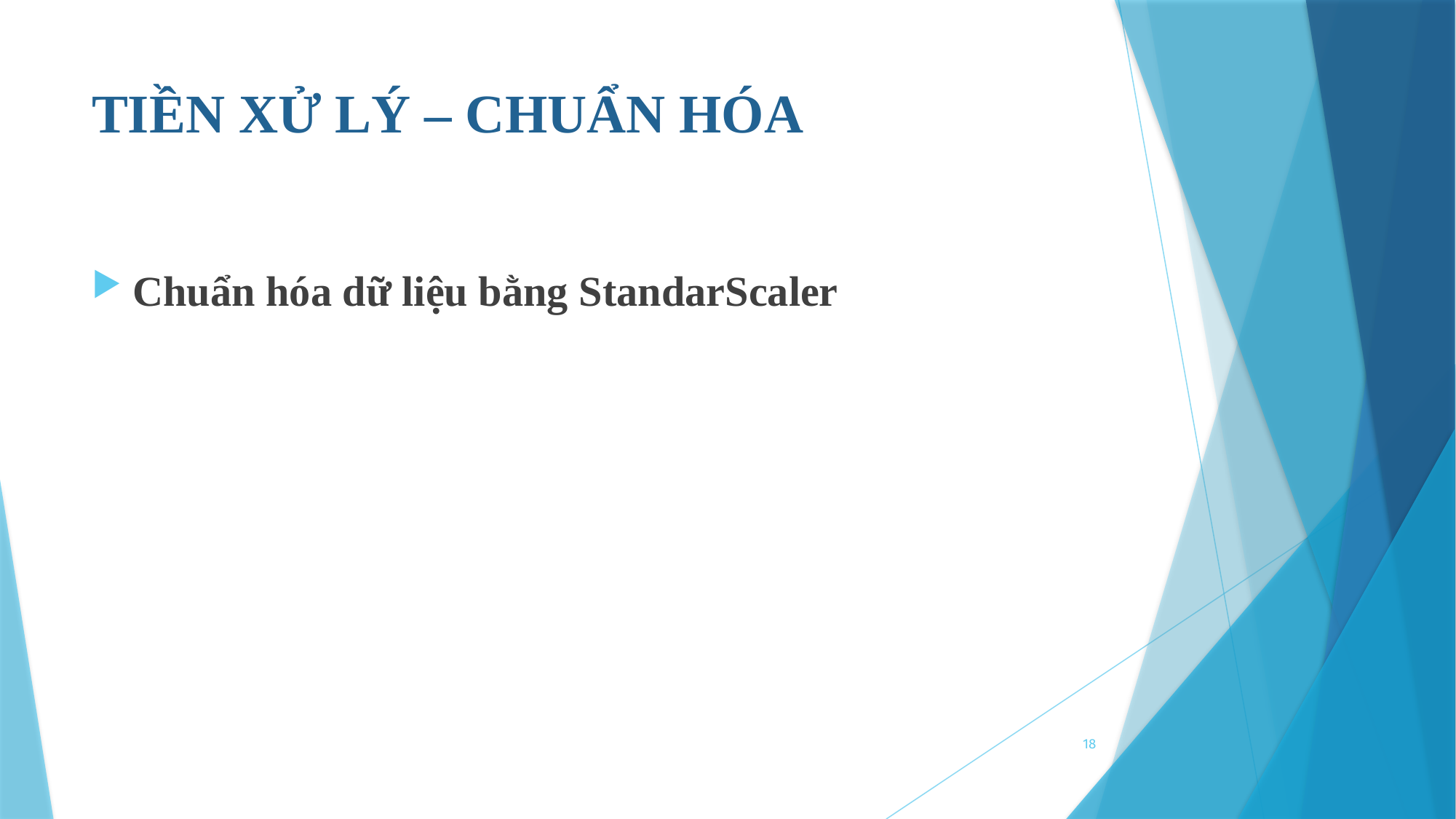

# TIỀN XỬ LÝ – CHUẨN HÓA
Chuẩn hóa dữ liệu bằng StandarScaler
18